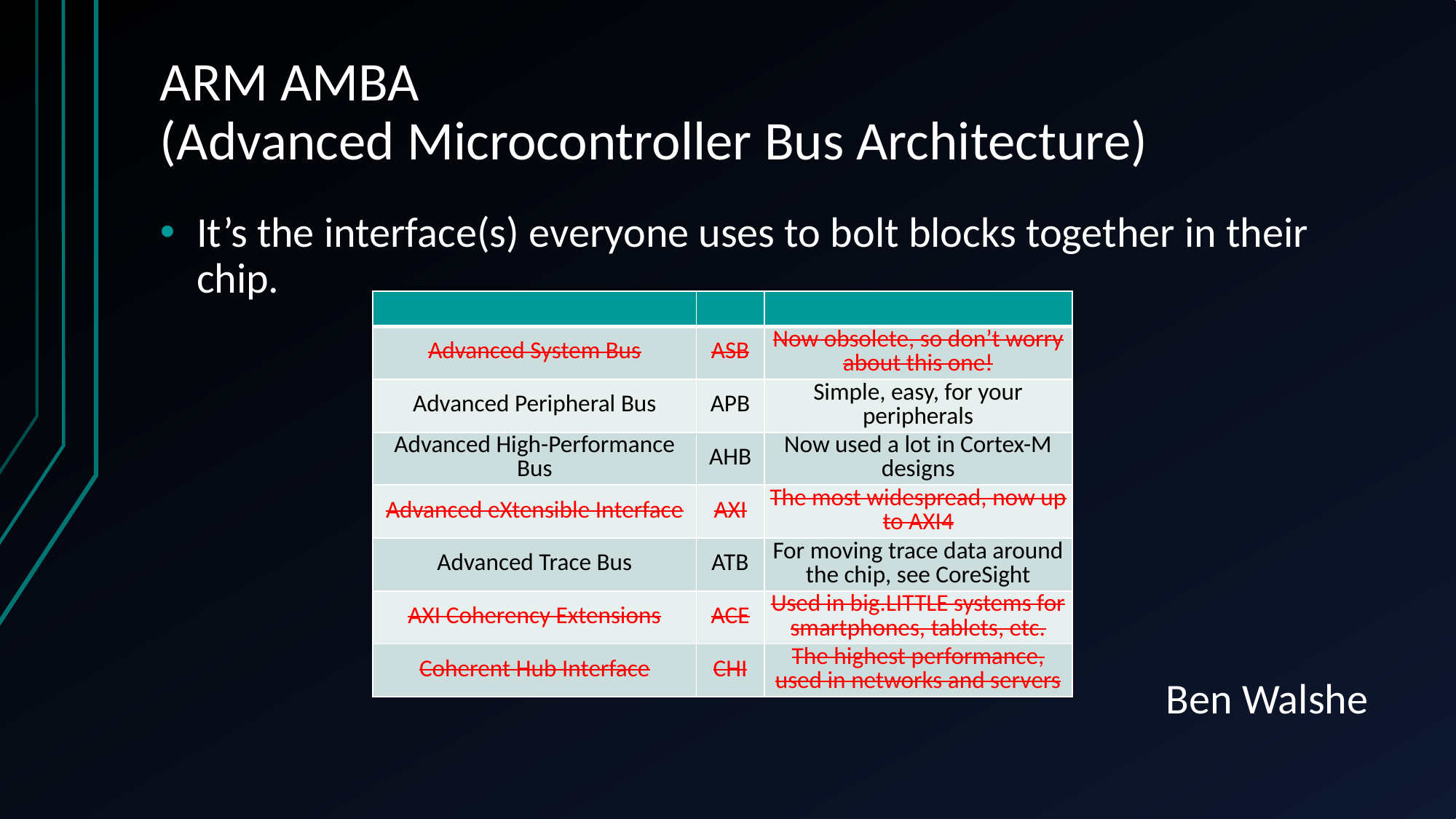

# ARM AMBA (Advanced Microcontroller Bus Architecture)
It’s the interface(s) everyone uses to bolt blocks together in their chip.

Ben Walshe
|  |  |  |
| --- | --- | --- |
| Advanced System Bus | ASB | Now obsolete, so don’t worry about this one! |
| Advanced Peripheral Bus | APB | Simple, easy, for your peripherals |
| Advanced High-Performance Bus | AHB | Now used a lot in Cortex-M designs |
| Advanced eXtensible Interface | AXI | The most widespread, now up to AXI4 |
| Advanced Trace Bus | ATB | For moving trace data around the chip, see CoreSight |
| AXI Coherency Extensions | ACE | Used in big.LITTLE systems for smartphones, tablets, etc. |
| Coherent Hub Interface | CHI | The highest performance, used in networks and servers |